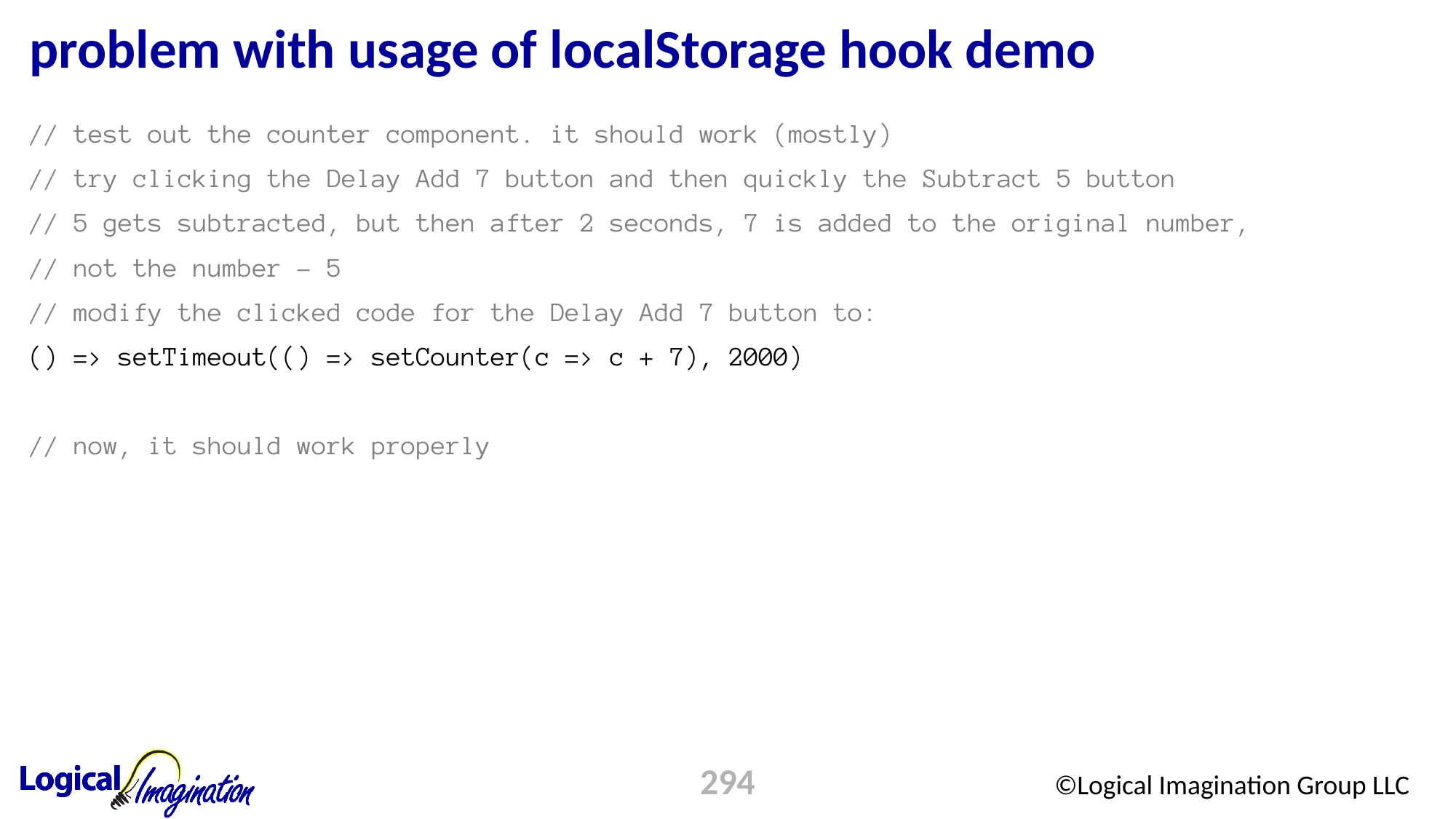

# problem with usage of localStorage hook demo
// test out the counter component. it should work (mostly)
// try clicking the Delay Add 7 button and then quickly the Subtract 5 button
// 5 gets subtracted, but then after 2 seconds, 7 is added to the original number,
// not the number – 5
// modify the clicked code for the Delay Add 7 button to:
() => setTimeout(() => setCounter(c => c + 7), 2000)

// now, it should work properly

294